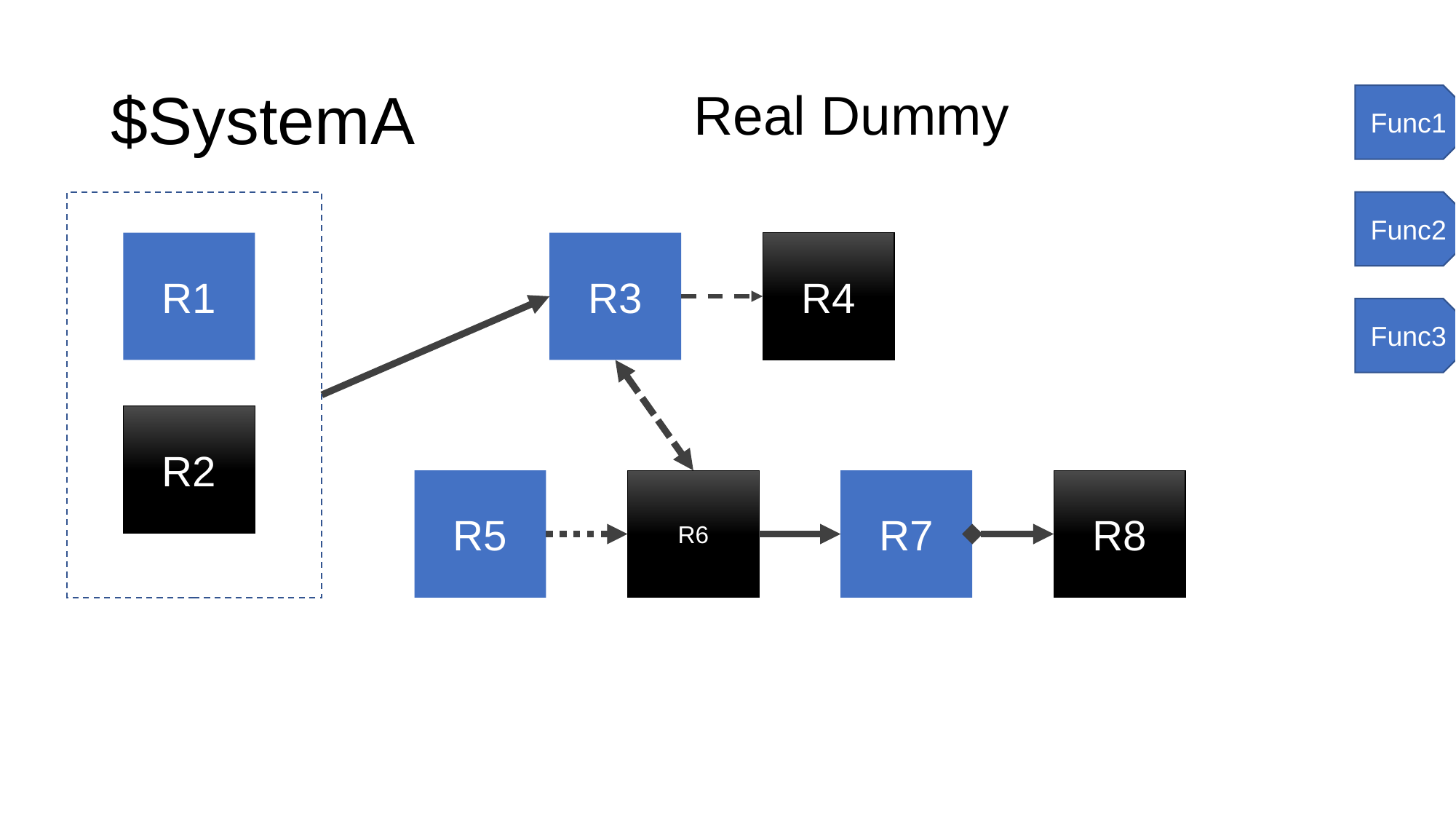

# $SystemA
Real Dummy
Func1

R1
R2
Func2
R4
R3
Func3
R8
R7
R5
R6